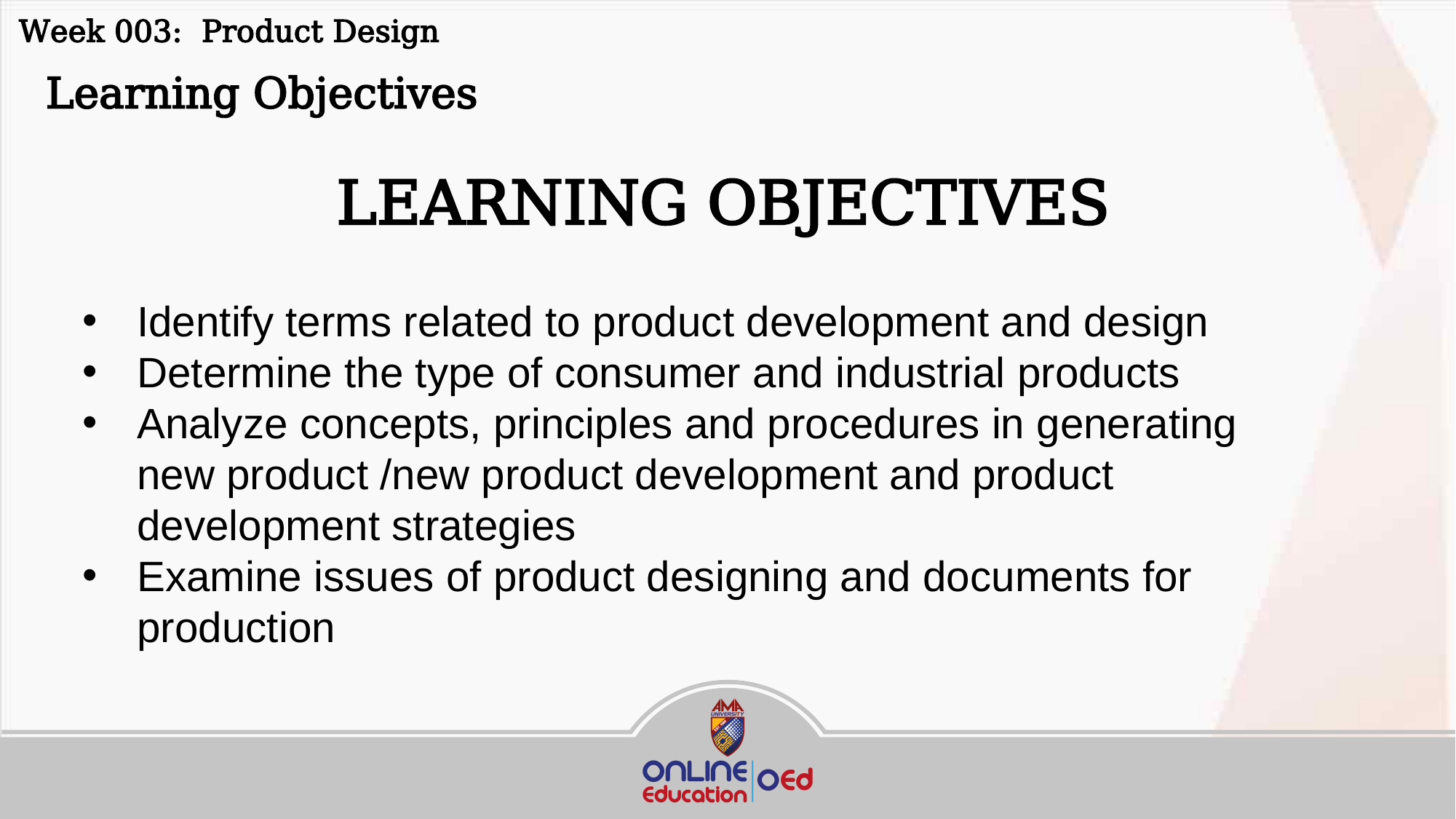

Week 003:  Product Design
  Learning Objectives
LEARNING OBJECTIVES

Identify terms related to product development and design
Determine the type of consumer and industrial products
Analyze concepts, principles and procedures in generating new product /new product development and product development strategies
Examine issues of product designing and documents for production